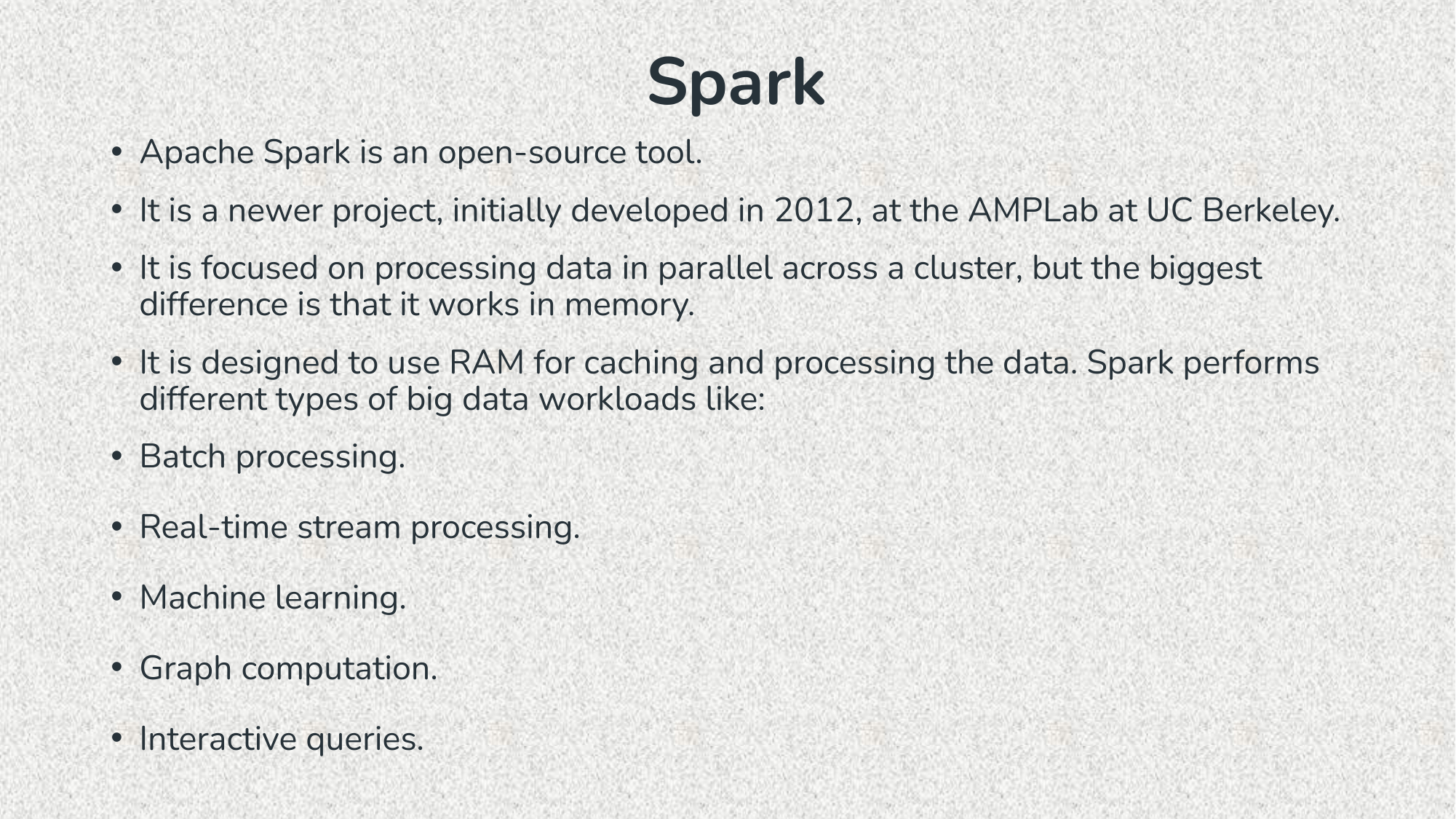

# Spark
Apache Spark is an open-source tool.
It is a newer project, initially developed in 2012, at the AMPLab at UC Berkeley.
It is focused on processing data in parallel across a cluster, but the biggest difference is that it works in memory.
It is designed to use RAM for caching and processing the data. Spark performs different types of big data workloads like:
Batch processing.
Real-time stream processing.
Machine learning.
Graph computation.
Interactive queries.